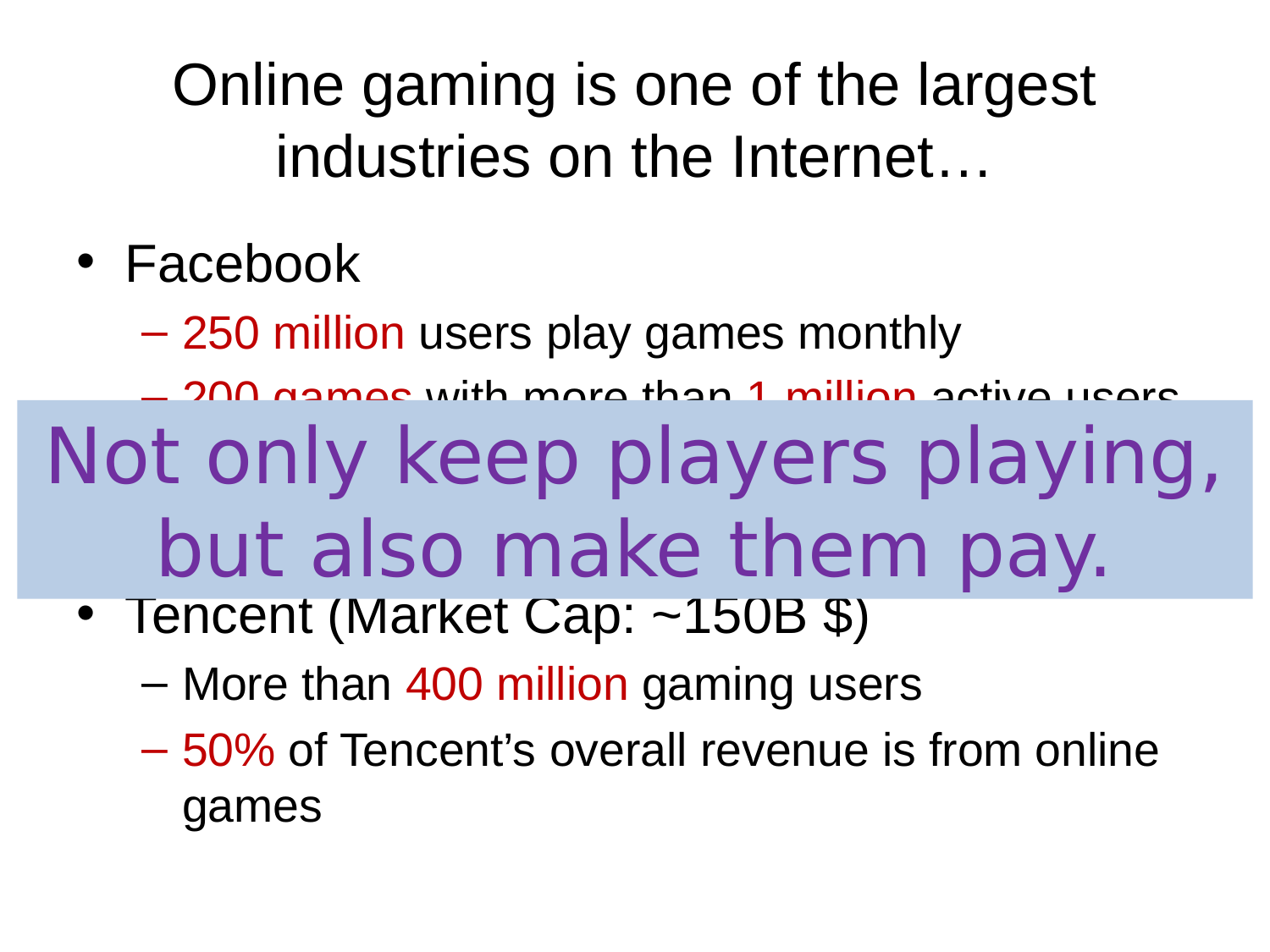

# Online gaming is one of the largest industries on the Internet…
Facebook
250 million users play games monthly
200 games with more than 1 million active users
12% of the company’s revenue is from games

Tencent (Market Cap: ~150B $)
More than 400 million gaming users
50% of Tencent’s overall revenue is from online games

Not only keep players playing,
but also make them pay.